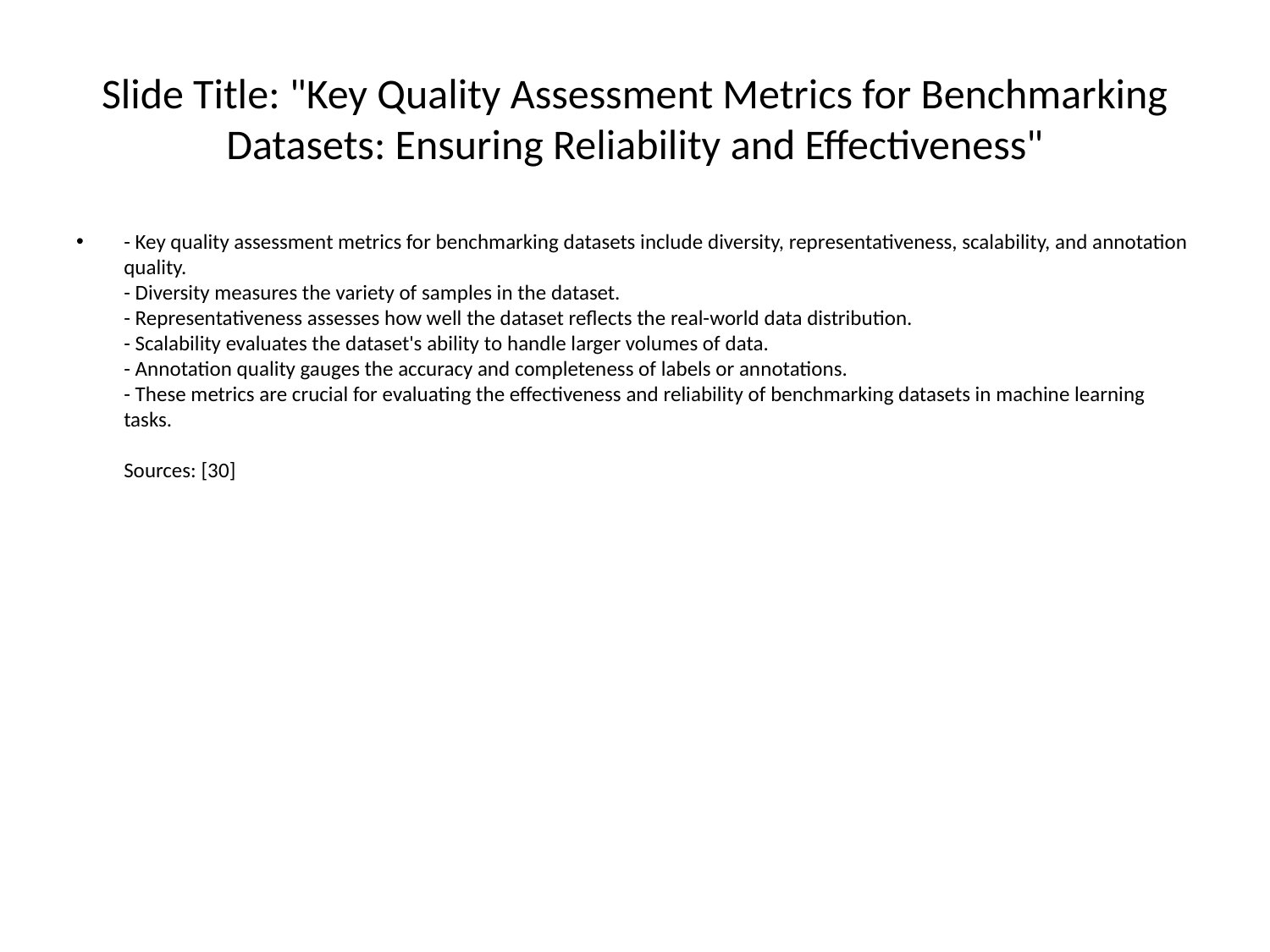

# Slide Title: "Key Quality Assessment Metrics for Benchmarking Datasets: Ensuring Reliability and Effectiveness"
- Key quality assessment metrics for benchmarking datasets include diversity, representativeness, scalability, and annotation quality.
- Diversity measures the variety of samples in the dataset.
- Representativeness assesses how well the dataset reflects the real-world data distribution.
- Scalability evaluates the dataset's ability to handle larger volumes of data.
- Annotation quality gauges the accuracy and completeness of labels or annotations.
- These metrics are crucial for evaluating the effectiveness and reliability of benchmarking datasets in machine learning tasks.
Sources: [30]